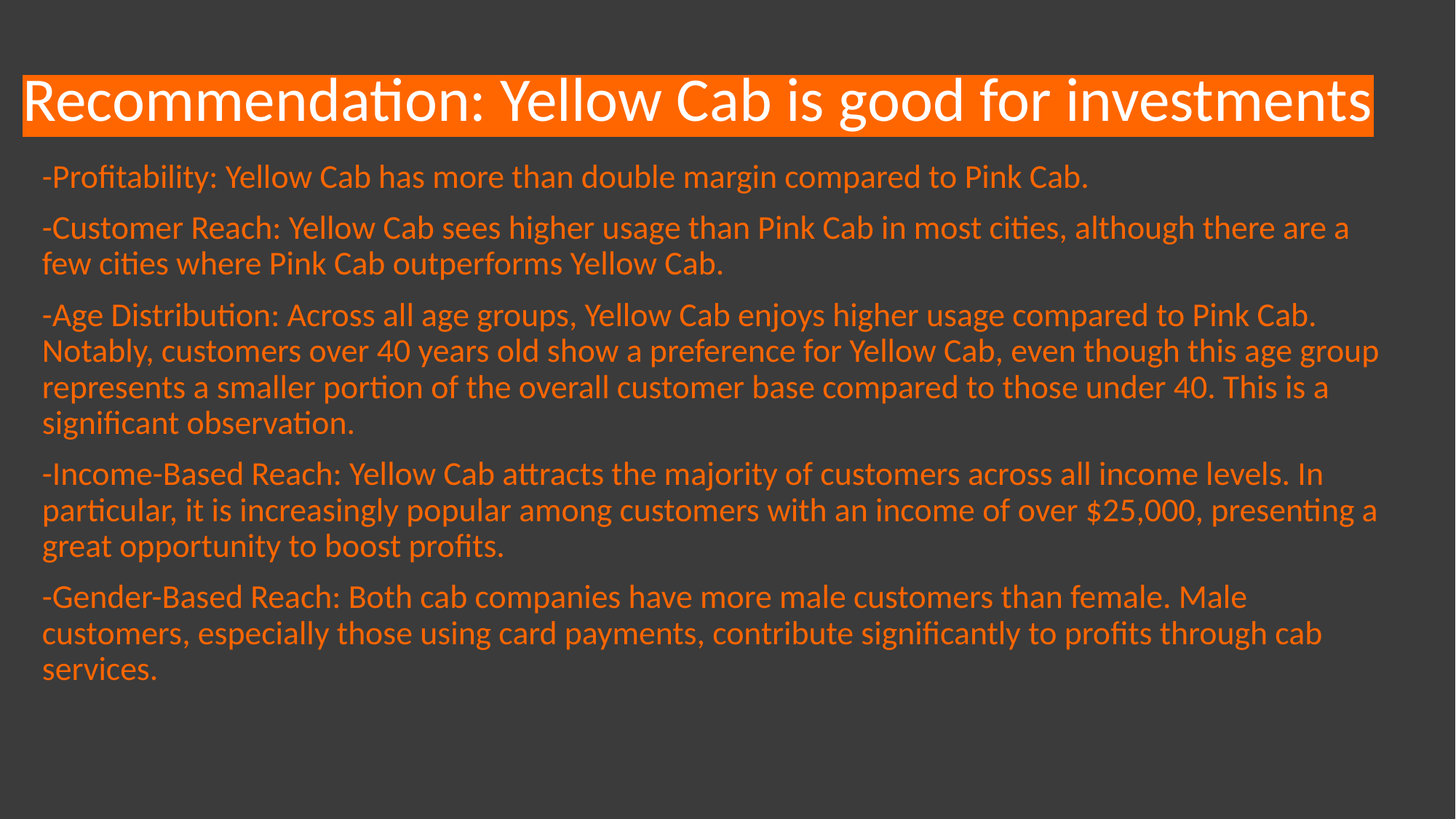

# Recommendation: Yellow Cab is good for investments
-Profitability: Yellow Cab has more than double margin compared to Pink Cab.
-Customer Reach: Yellow Cab sees higher usage than Pink Cab in most cities, although there are a few cities where Pink Cab outperforms Yellow Cab.
-Age Distribution: Across all age groups, Yellow Cab enjoys higher usage compared to Pink Cab. Notably, customers over 40 years old show a preference for Yellow Cab, even though this age group represents a smaller portion of the overall customer base compared to those under 40. This is a significant observation.
-Income-Based Reach: Yellow Cab attracts the majority of customers across all income levels. In particular, it is increasingly popular among customers with an income of over $25,000, presenting a great opportunity to boost profits.
-Gender-Based Reach: Both cab companies have more male customers than female. Male customers, especially those using card payments, contribute significantly to profits through cab services.